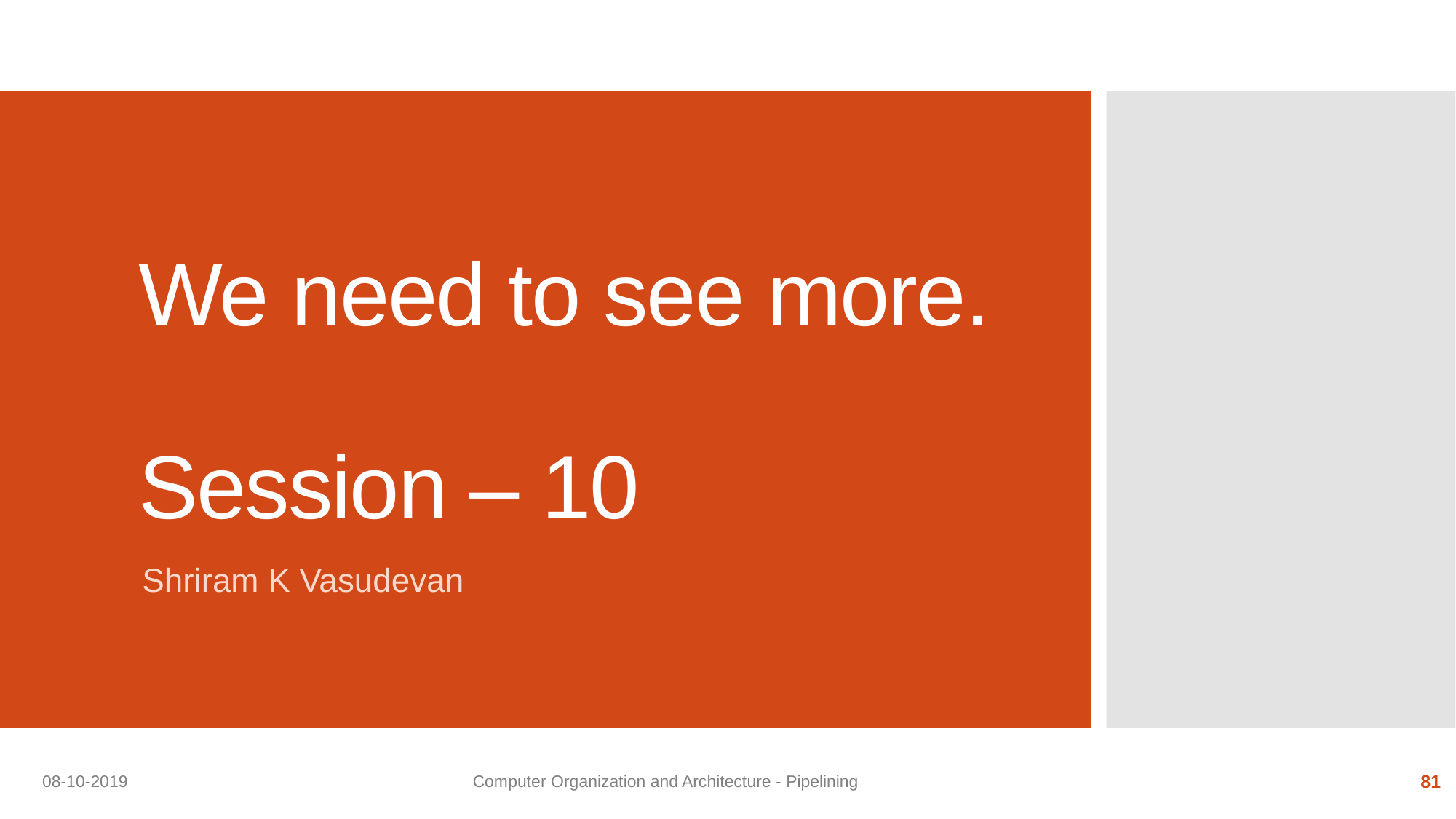

# We need to see more. Session – 10
Shriram K Vasudevan
08-10-2019
Computer Organization and Architecture - Pipelining
81